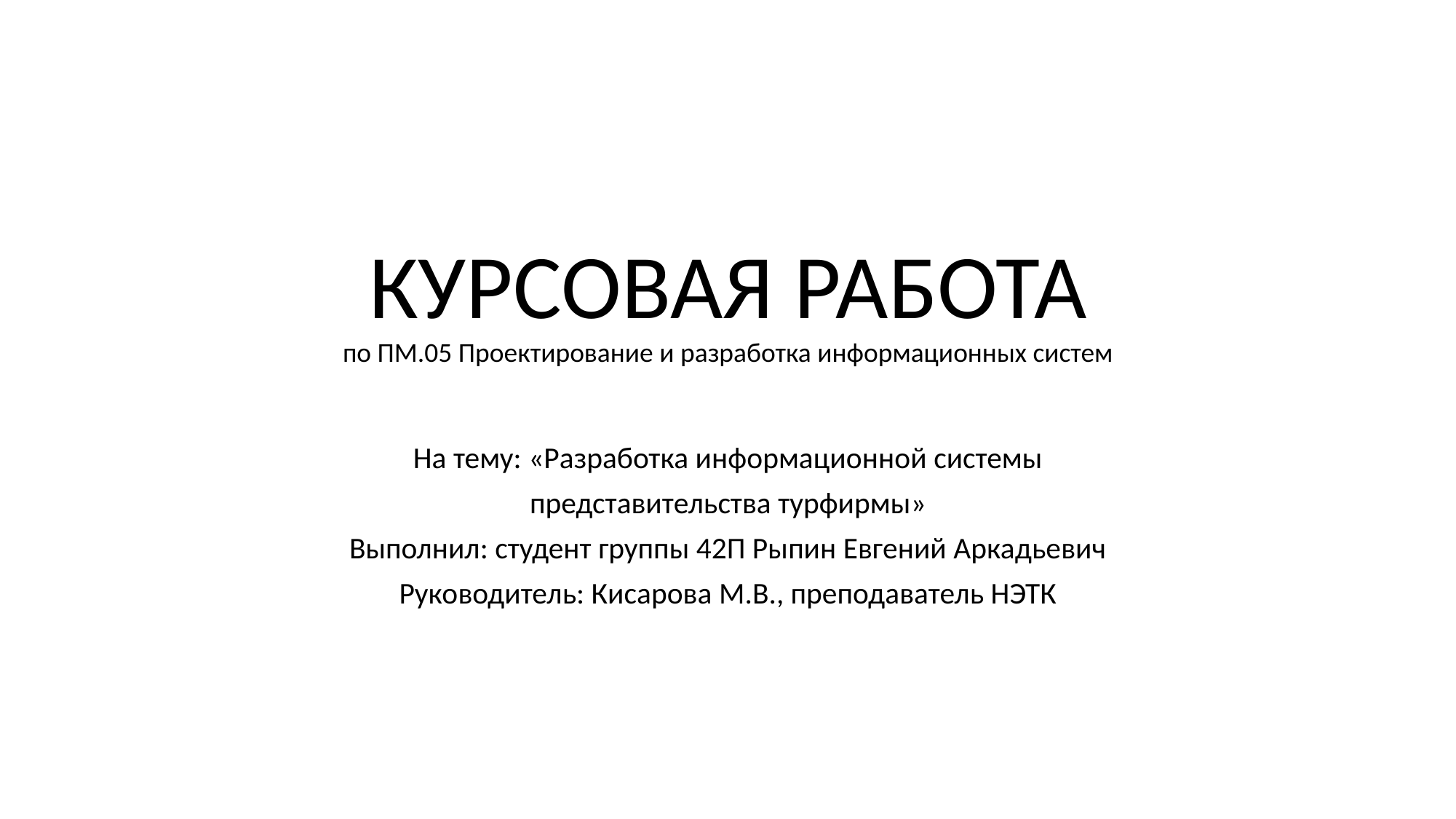

# КУРСОВАЯ РАБОТА по ПМ.05 Проектирование и разработка информационных систем
На тему: «Разработка информационной системы
представительства турфирмы»
Выполнил: студент группы 42П Рыпин Евгений Аркадьевич
Руководитель: Кисарова М.В., преподаватель НЭТК